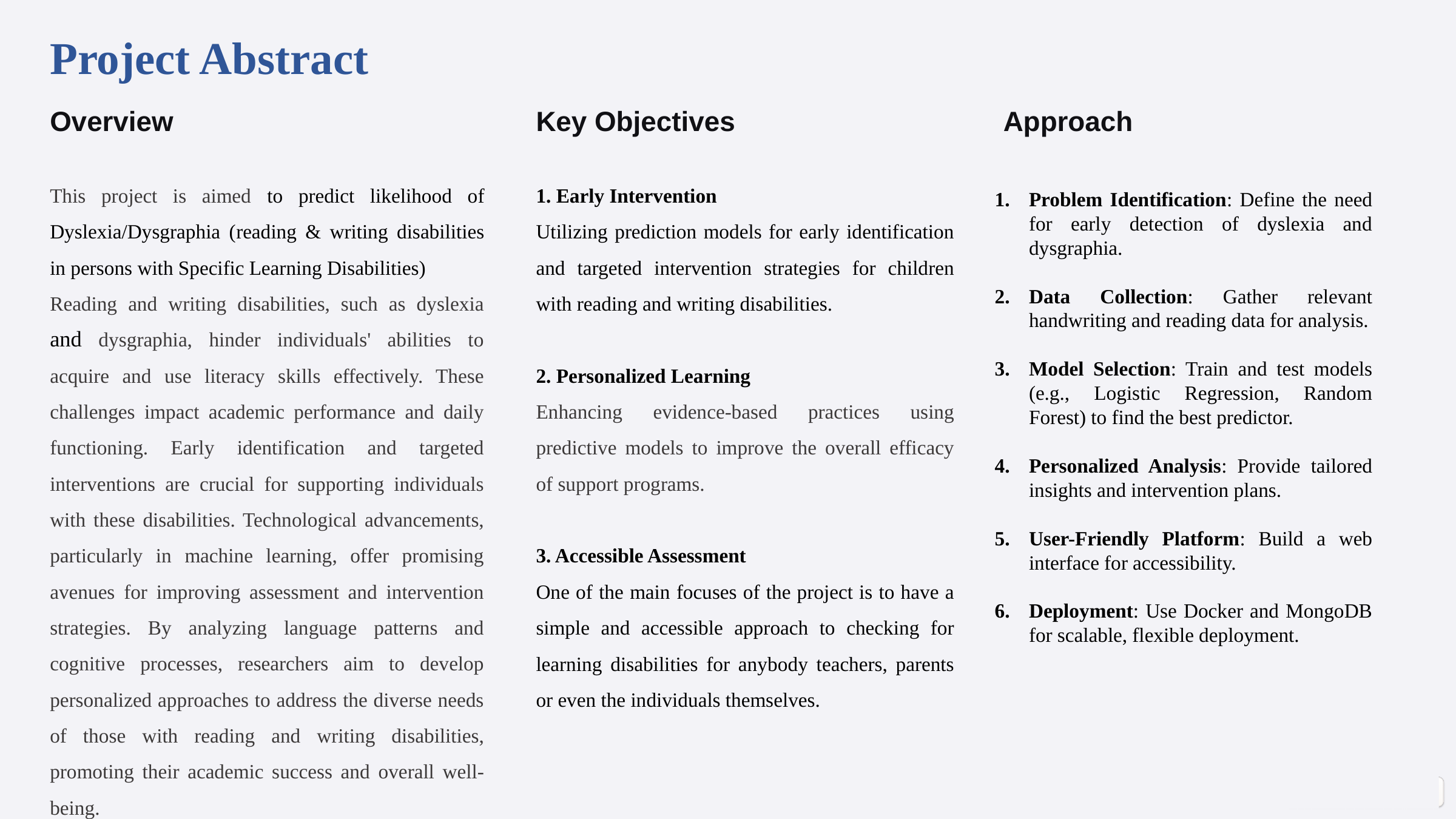

Project Abstract
Key Objectives
Approach
Overview
This project is aimed to predict likelihood of Dyslexia/Dysgraphia (reading & writing disabilities in persons with Specific Learning Disabilities)
Reading and writing disabilities, such as dyslexia and dysgraphia, hinder individuals' abilities to acquire and use literacy skills effectively. These challenges impact academic performance and daily functioning. Early identification and targeted interventions are crucial for supporting individuals with these disabilities. Technological advancements, particularly in machine learning, offer promising avenues for improving assessment and intervention strategies. By analyzing language patterns and cognitive processes, researchers aim to develop personalized approaches to address the diverse needs of those with reading and writing disabilities, promoting their academic success and overall well-being.

1. Early Intervention
Utilizing prediction models for early identification and targeted intervention strategies for children with reading and writing disabilities.

2. Personalized Learning
Enhancing evidence-based practices using predictive models to improve the overall efficacy of support programs.

3. Accessible Assessment
One of the main focuses of the project is to have a simple and accessible approach to checking for learning disabilities for anybody teachers, parents or even the individuals themselves.

Problem Identification: Define the need for early detection of dyslexia and dysgraphia.

Data Collection: Gather relevant handwriting and reading data for analysis.

Model Selection: Train and test models (e.g., Logistic Regression, Random Forest) to find the best predictor.

Personalized Analysis: Provide tailored insights and intervention plans.

User-Friendly Platform: Build a web interface for accessibility.

Deployment: Use Docker and MongoDB for scalable, flexible deployment.